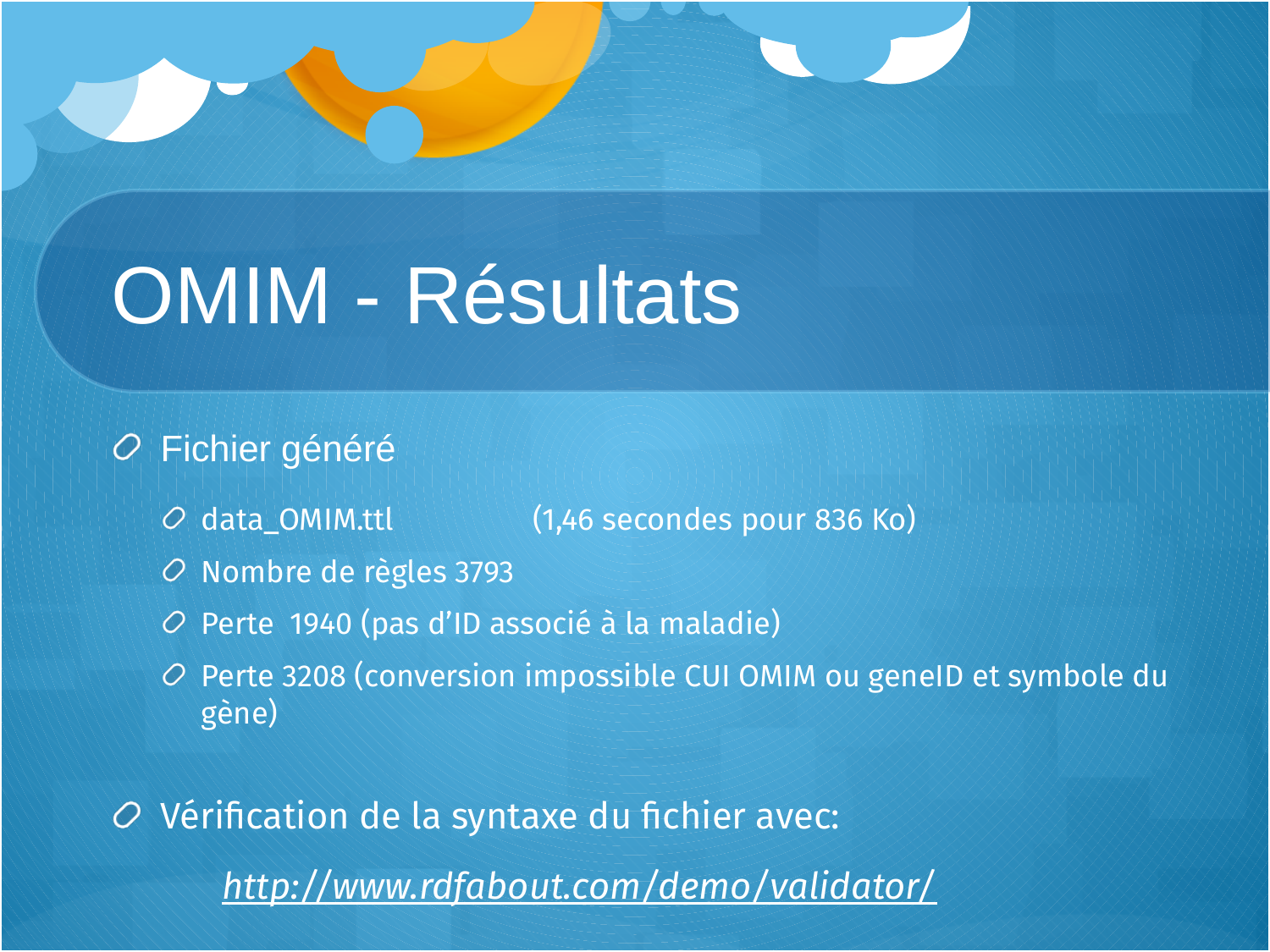

# OMIM - Résultats
Fichier généré
data_OMIM.ttl        	(1,46 secondes pour 836 Ko)
Nombre de règles 3793
Perte  1940 (pas d’ID associé à la maladie)
Perte 3208 (conversion impossible CUI OMIM ou geneID et symbole du gène)

Vérification de la syntaxe du fichier avec:
	http://www.rdfabout.com/demo/validator/